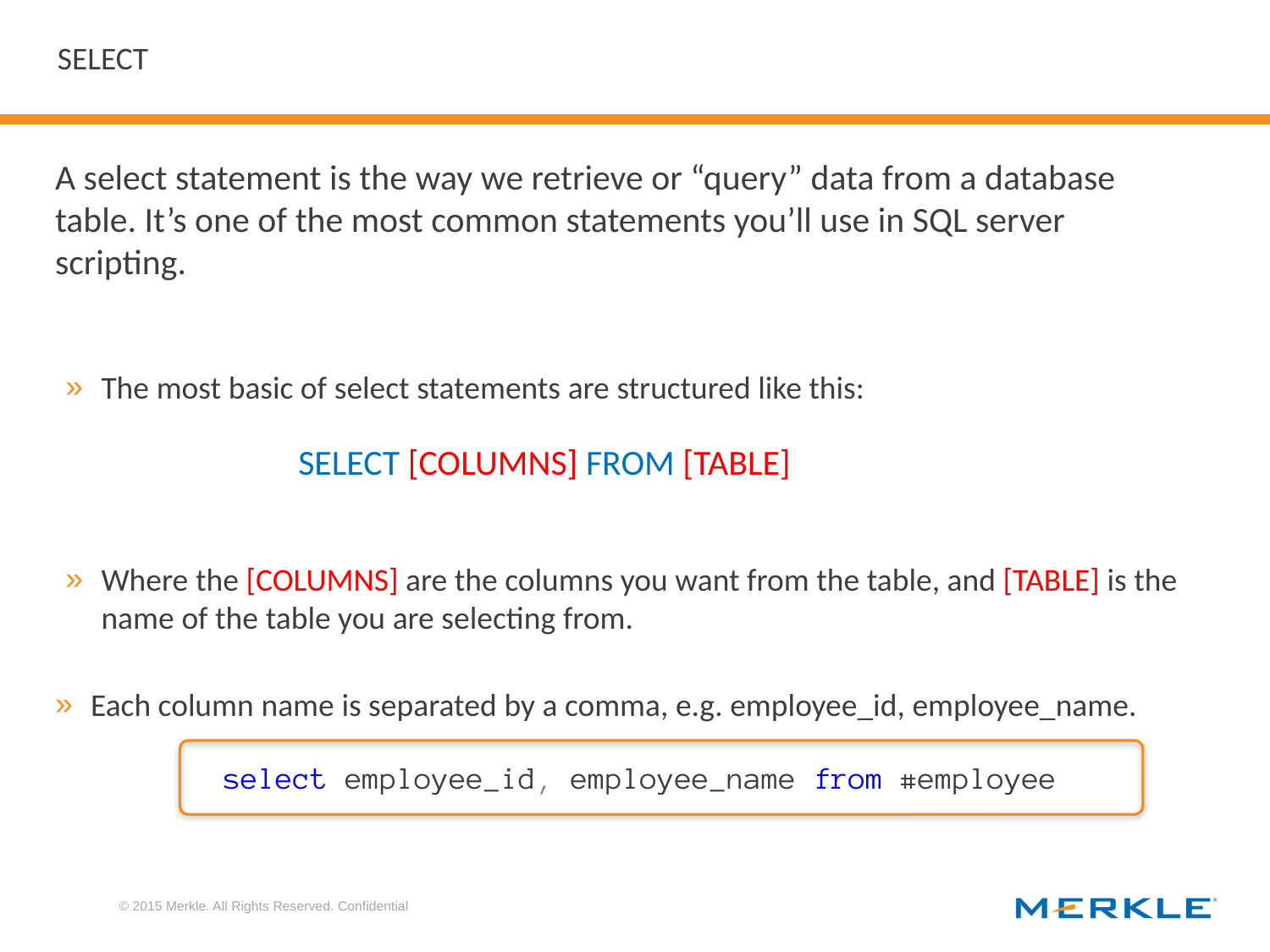

# SELECT
A select statement is the way we retrieve or “query” data from a database table. It’s one of the most common statements you’ll use in SQL server scripting.

The most basic of select statements are structured like this:
SELECT [COLUMNS] FROM [TABLE]
Where the [COLUMNS] are the columns you want from the table, and [TABLE] is the name of the table you are selecting from.
Each column name is separated by a comma, e.g. employee_id, employee_name.

select employee_id, employee_name from #employee